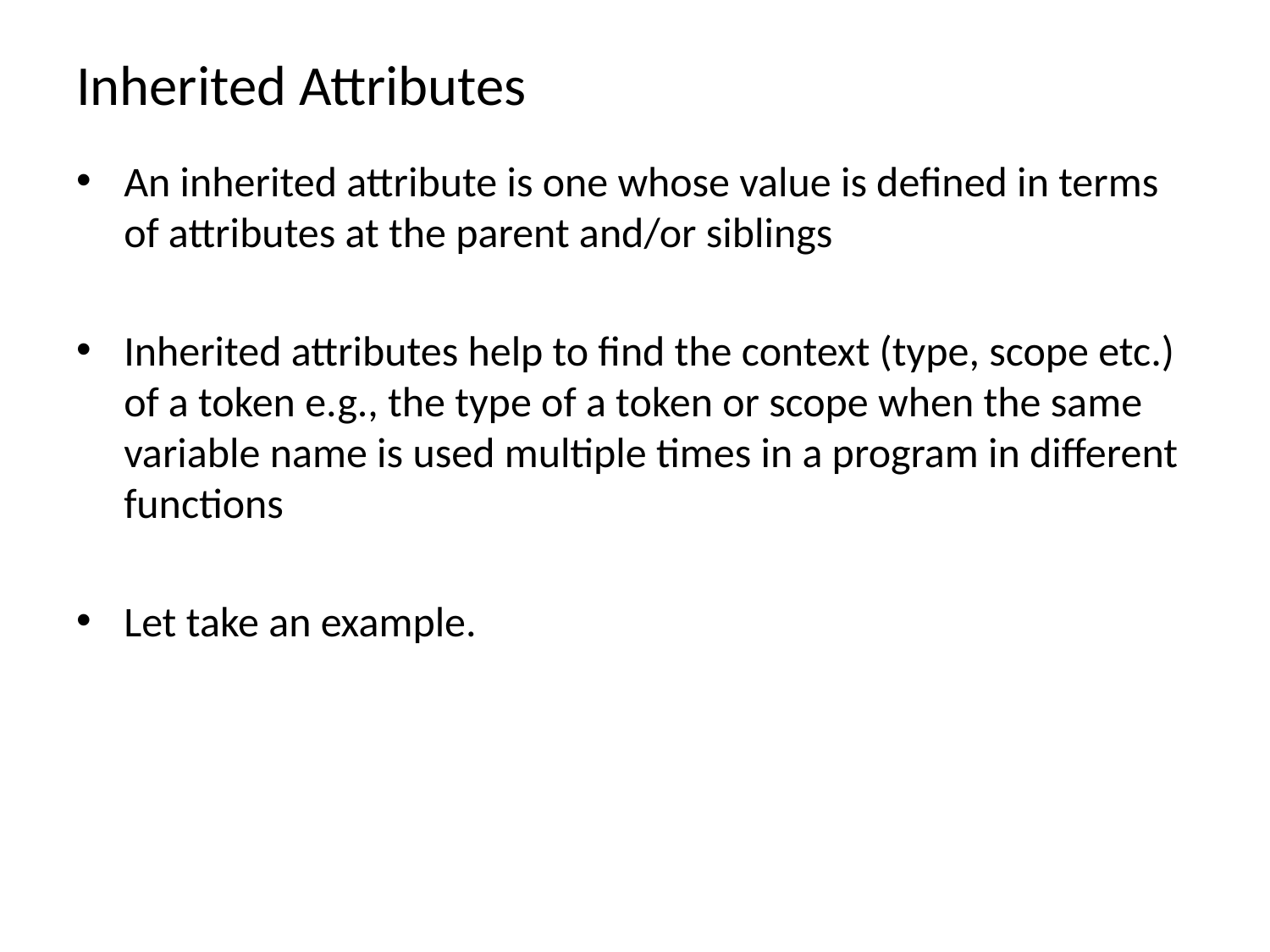

# Inherited Attributes
An inherited attribute is one whose value is defined in terms of attributes at the parent and/or siblings

Inherited attributes help to find the context (type, scope etc.) of a token e.g., the type of a token or scope when the same variable name is used multiple times in a program in different functions

Let take an example.